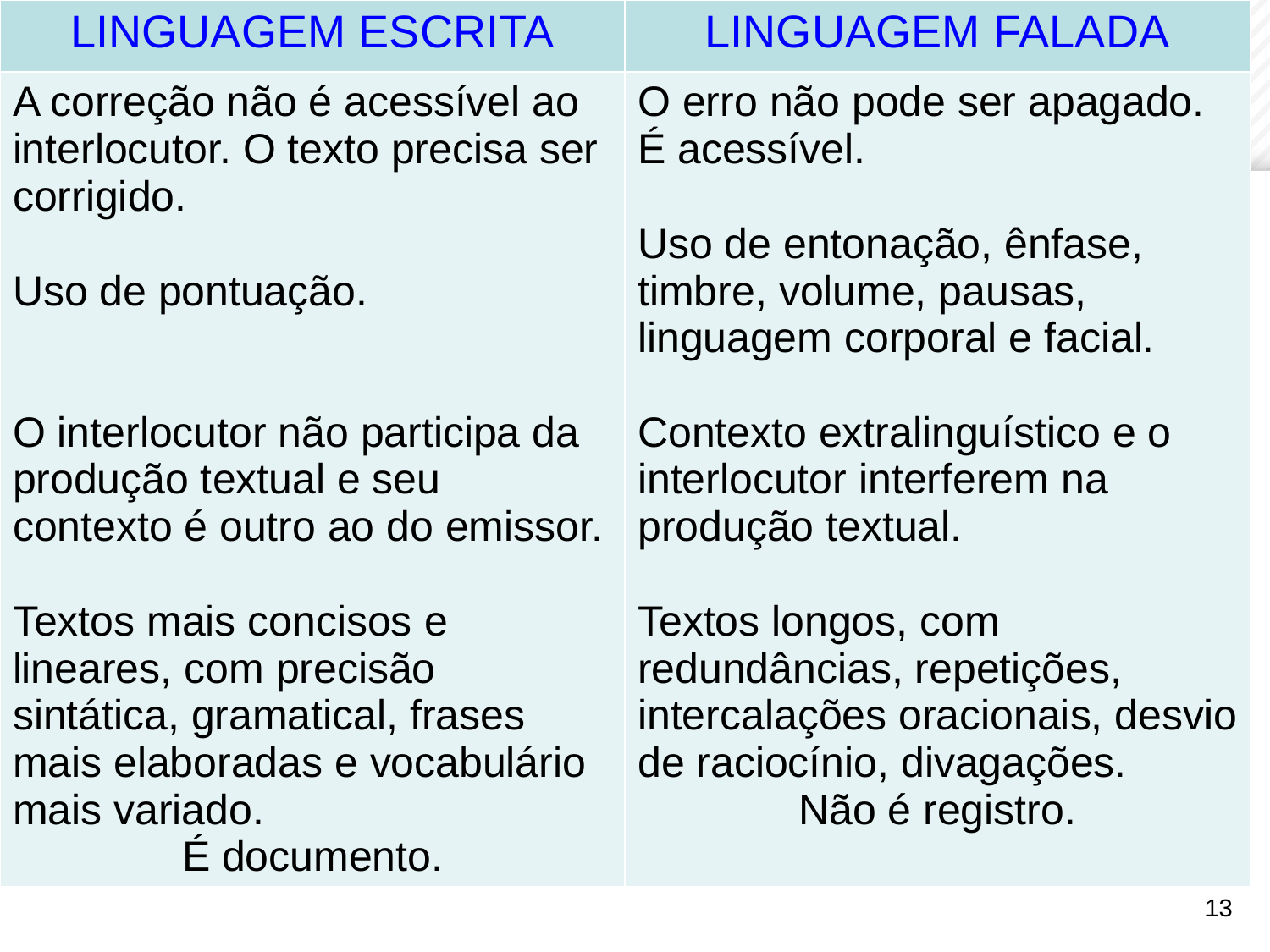

| LINGUAGEM ESCRITA | LINGUAGEM FALADA |
| --- | --- |
| A correção não é acessível ao interlocutor. O texto precisa ser corrigido. Uso de pontuação. O interlocutor não participa da produção textual e seu contexto é outro ao do emissor. Textos mais concisos e lineares, com precisão sintática, gramatical, frases mais elaboradas e vocabulário mais variado. É documento. | O erro não pode ser apagado. É acessível. Uso de entonação, ênfase, timbre, volume, pausas, linguagem corporal e facial. Contexto extralinguístico e o interlocutor interferem na produção textual. Textos longos, com redundâncias, repetições, intercalações oracionais, desvio de raciocínio, divagações. Não é registro. |